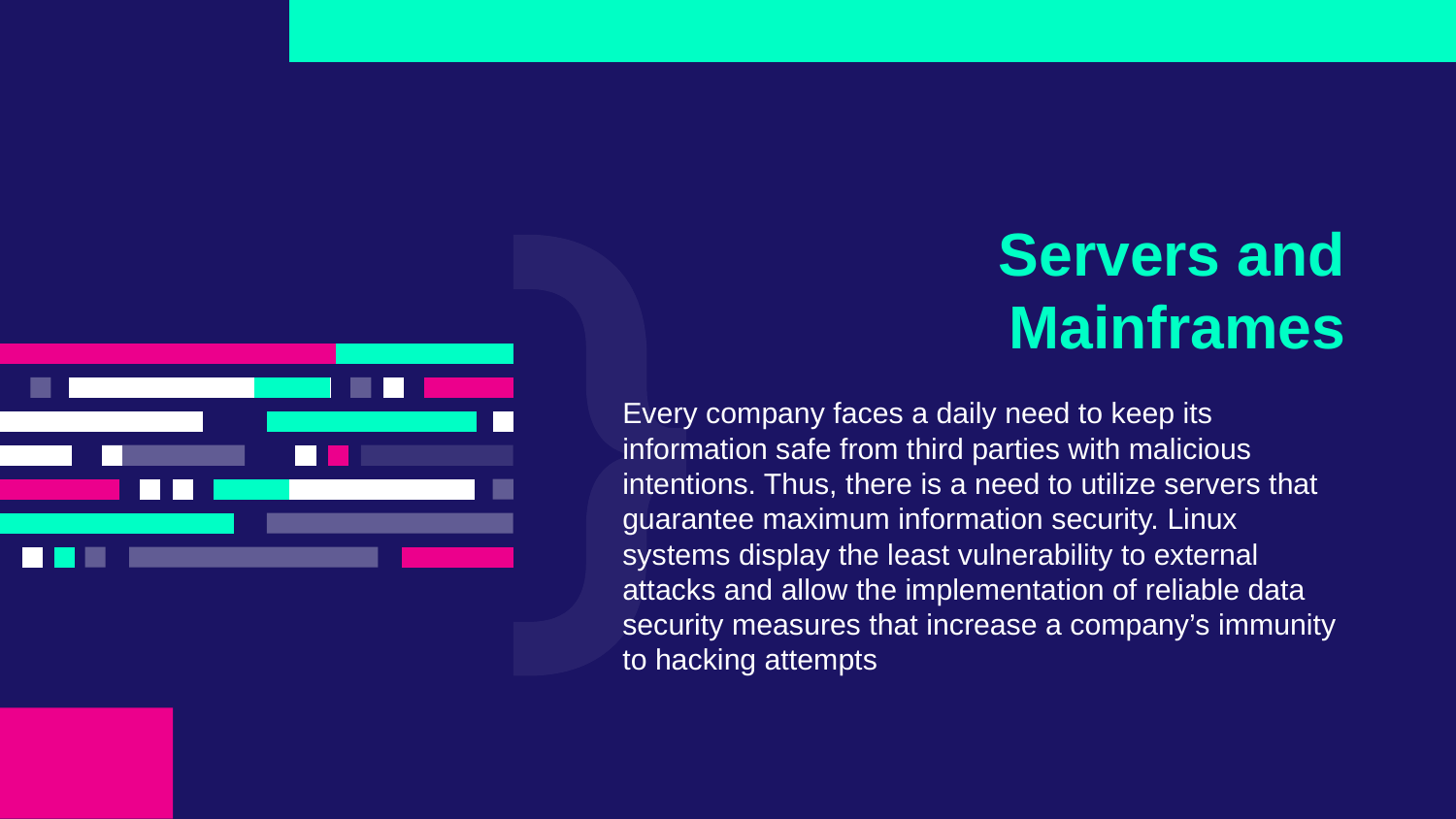

Servers and Mainframes
Every company faces a daily need to keep its information safe from third parties with malicious intentions. Thus, there is a need to utilize servers that guarantee maximum information security. Linux systems display the least vulnerability to external attacks and allow the implementation of reliable data security measures that increase a company’s immunity to hacking attempts